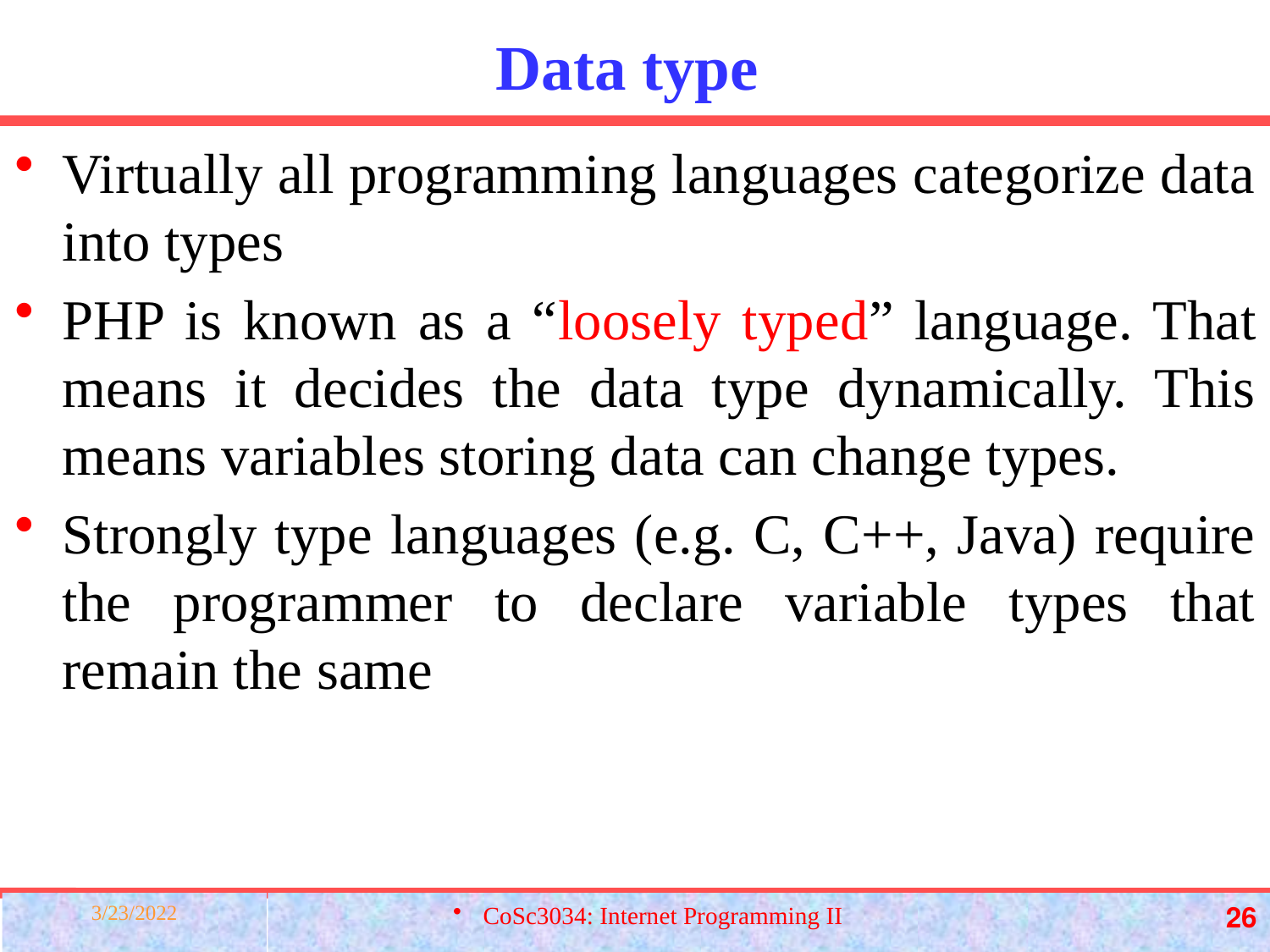

# Data type
Virtually all programming languages categorize data into types
PHP is known as a “loosely typed” language. That means it decides the data type dynamically. This means variables storing data can change types.
Strongly type languages (e.g. C, C++, Java) require the programmer to declare variable types that remain the same
3/23/2022
CoSc3034: Internet Programming II
26